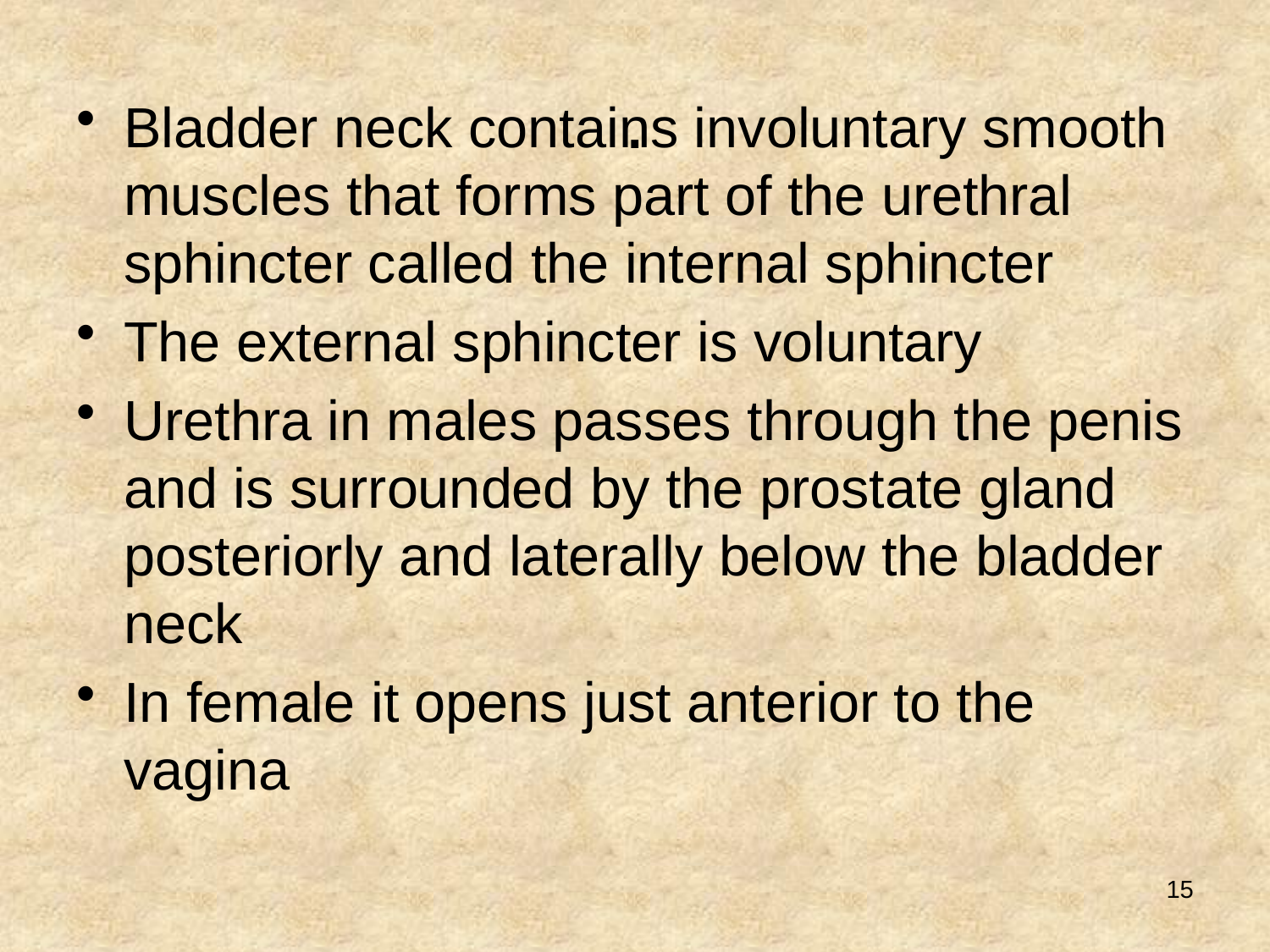

# .
Bladder neck contains involuntary smooth muscles that forms part of the urethral sphincter called the internal sphincter
The external sphincter is voluntary
Urethra in males passes through the penis and is surrounded by the prostate gland posteriorly and laterally below the bladder neck
In female it opens just anterior to the vagina

15